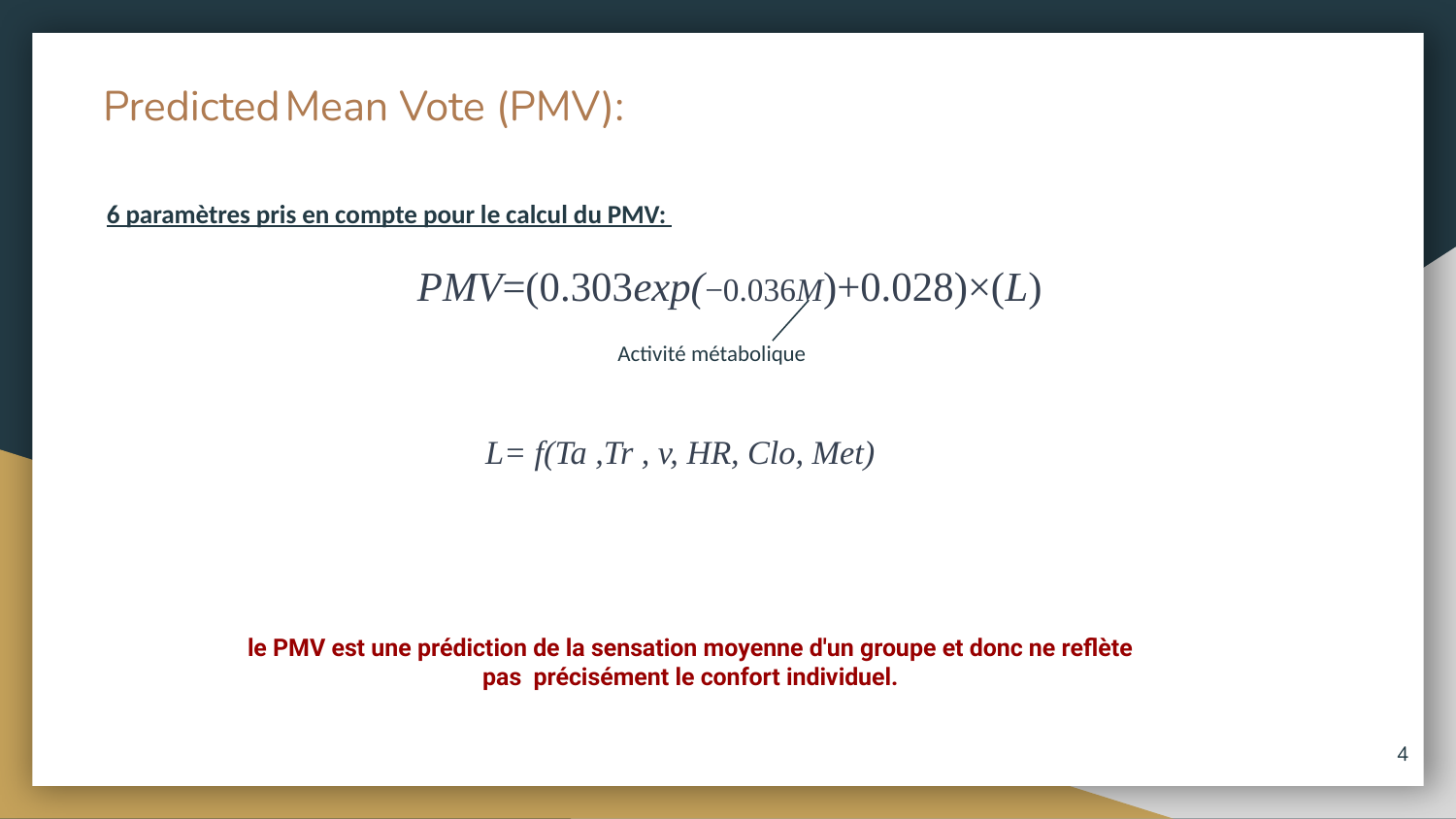

# Predicted Mean Vote (PMV):
6 paramètres pris en compte pour le calcul du PMV:
PMV=(0.303exp(−0.036M)+0.028)×(L)
Activité métabolique
L= f(Ta ,Tr , v, HR, Clo, Met)
le PMV est une prédiction de la sensation moyenne d'un groupe et donc ne reflète pas  précisément le confort individuel.
4